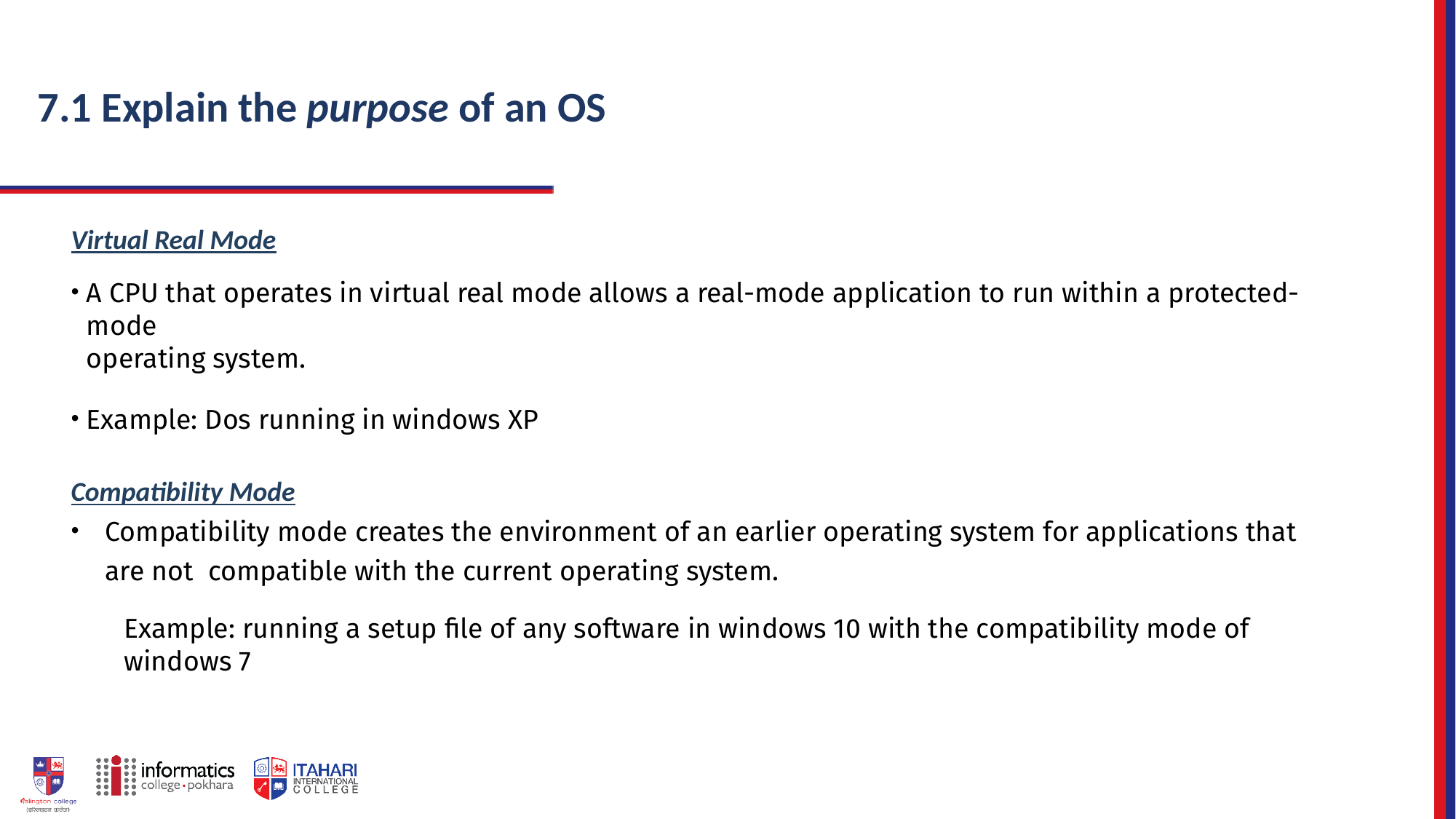

# 7.1 Explain the purpose of an OS
Virtual Real Mode
A CPU that operates in virtual real mode allows a real-mode application to run within a protected-mode
operating system.
Example: Dos running in windows XP

Compatibility Mode
Compatibility mode creates the environment of an earlier operating system for applications that are not  compatible with the current operating system.
Example: running a setup file of any software in windows 10 with the compatibility mode of windows 7